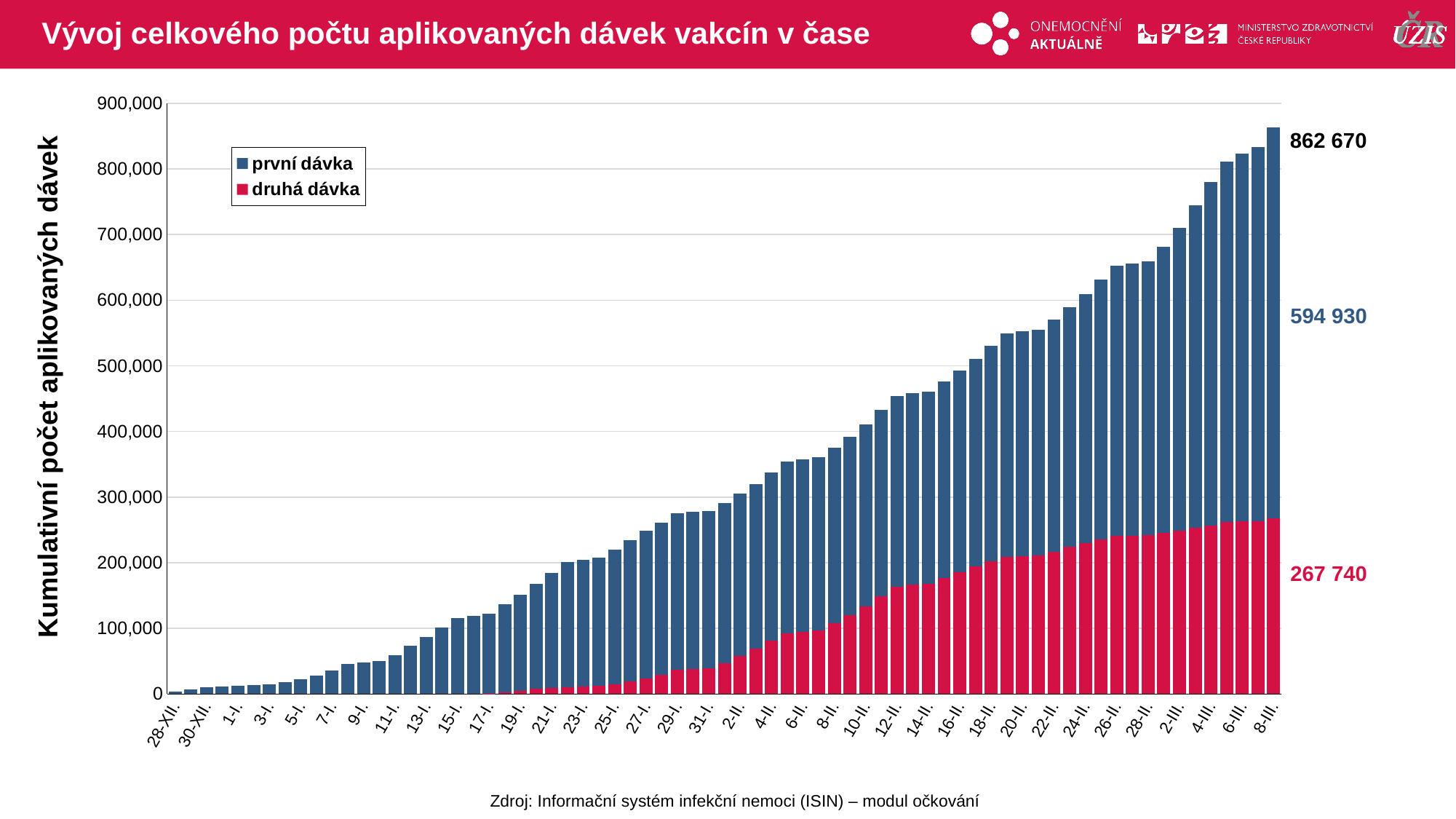

# Vývoj celkového počtu aplikovaných dávek vakcín v čase

### Chart

| Category | druhá dávka | první dávka |
|---|---|---|
| 28-XII. | 0.0 | 3559.0 |
| 29-XII. | 0.0 | 7017.0 |
| 30-XII. | 0.0 | 10495.0 |
| 31-XII. | 0.0 | 11811.0 |
| 1-I. | 0.0 | 12075.0 |
| 2-I. | 0.0 | 13333.0 |
| 3-I. | 0.0 | 14251.0 |
| 4-I. | 0.0 | 17827.0 |
| 5-I. | 0.0 | 22346.0 |
| 6-I. | 0.0 | 28173.0 |
| 7-I. | 0.0 | 36143.0 |
| 8-I. | 0.0 | 46112.0 |
| 9-I. | 0.0 | 48123.0 |
| 10-I. | 0.0 | 49849.0 |
| 11-I. | 0.0 | 59642.0 |
| 12-I. | 0.0 | 73053.0 |
| 13-I. | 0.0 | 86554.0 |
| 14-I. | 0.0 | 101750.0 |
| 15-I. | 0.0 | 115682.0 |
| 16-I. | 0.0 | 119055.0 |
| 17-I. | 633.0 | 121651.0 |
| 18-I. | 2428.0 | 134109.0 |
| 19-I. | 5121.0 | 146500.0 |
| 20-I. | 7741.0 | 159985.0 |
| 21-I. | 9463.0 | 175453.0 |
| 22-I. | 10497.0 | 190105.0 |
| 23-I. | 11361.0 | 193363.0 |
| 24-I. | 12222.0 | 195601.0 |
| 25-I. | 15153.0 | 205202.0 |
| 26-I. | 19104.0 | 215673.0 |
| 27-I. | 23584.0 | 224647.0 |
| 28-I. | 29658.0 | 231676.0 |
| 29-I. | 37425.0 | 237844.0 |
| 30-I. | 38505.0 | 238560.0 |
| 31-I. | 39642.0 | 239258.0 |
| 1-II. | 47464.0 | 243069.0 |
| 2-II. | 57601.0 | 247167.0 |
| 3-II. | 68534.0 | 251551.0 |
| 4-II. | 81413.0 | 256417.0 |
| 5-II. | 91984.0 | 261798.0 |
| 6-II. | 94301.0 | 262629.0 |
| 7-II. | 96762.0 | 263472.0 |
| 8-II. | 108062.0 | 267409.0 |
| 9-II. | 119884.0 | 272418.0 |
| 10-II. | 132939.0 | 277812.0 |
| 11-II. | 148867.0 | 283908.0 |
| 12-II. | 163393.0 | 290334.0 |
| 13-II. | 166339.0 | 291903.0 |
| 14-II. | 167703.0 | 292889.0 |
| 15-II. | 176973.0 | 299148.0 |
| 16-II. | 185820.0 | 307498.0 |
| 17-II. | 193951.0 | 316876.0 |
| 18-II. | 201828.0 | 328946.0 |
| 19-II. | 209011.0 | 340341.0 |
| 20-II. | 210174.0 | 342202.0 |
| 21-II. | 211177.0 | 343203.0 |
| 22-II. | 217128.0 | 353082.0 |
| 23-II. | 223997.0 | 365646.0 |
| 24-II. | 229862.0 | 379274.0 |
| 25-II. | 235302.0 | 396636.0 |
| 26-II. | 240527.0 | 412249.0 |
| 27-II. | 241072.0 | 415124.0 |
| 28-II. | 241609.0 | 417441.0 |
| 1-III. | 244895.0 | 436122.0 |
| 2-III. | 248356.0 | 462156.0 |
| 3-III. | 252638.0 | 491674.0 |
| 4-III. | 256886.0 | 523045.0 |
| 5-III. | 261806.0 | 549511.0 |
| 6-III. | 262622.0 | 560485.0 |
| 7-III. | 263440.0 | 569791.0 |
| 8-III. | 267740.0 | 594930.0 |
862 670
594 930
Kumulativní počet aplikovaných dávek
267 740
Zdroj: Informační systém infekční nemoci (ISIN) – modul očkování